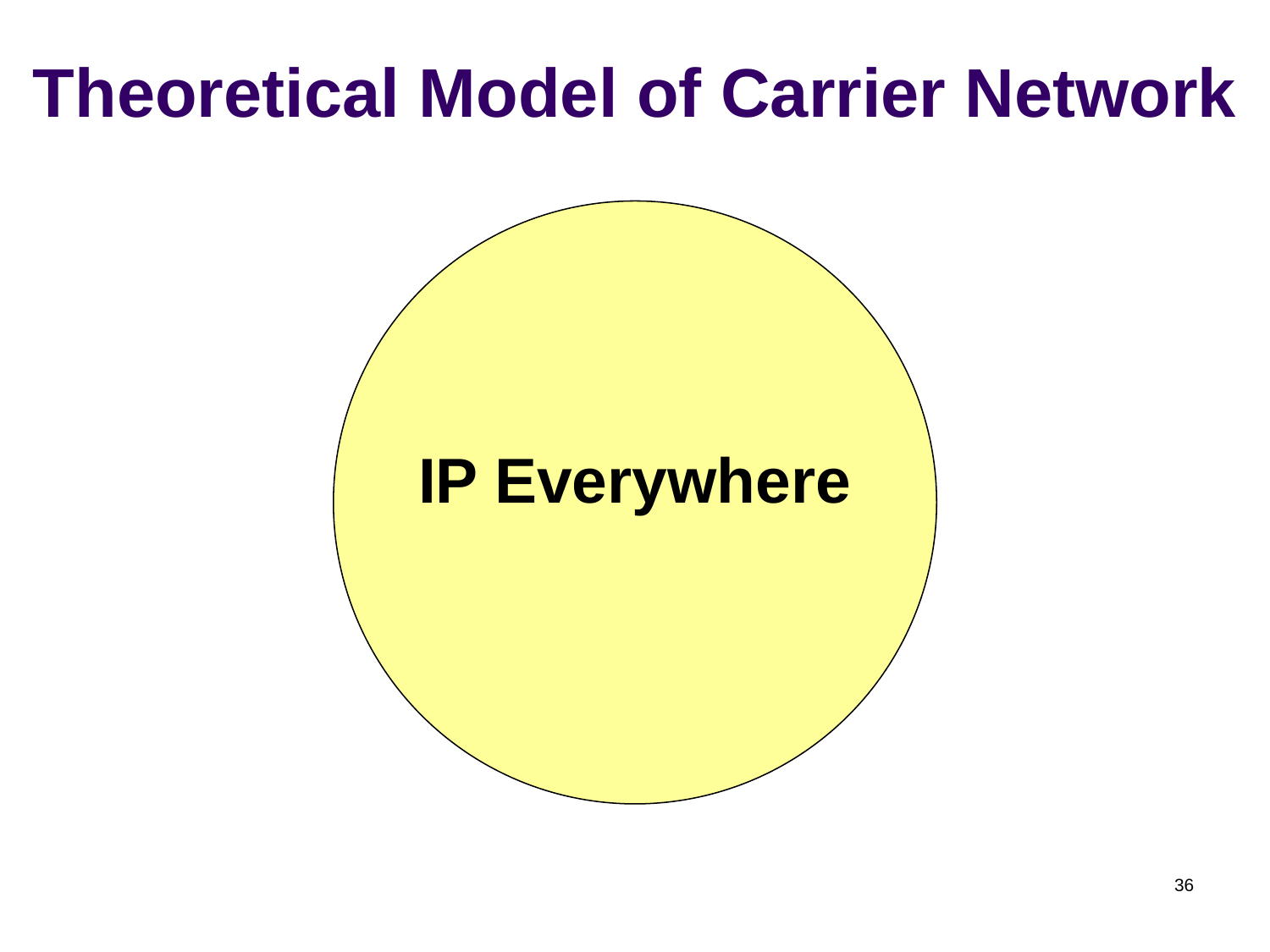

# Theoretical Model of Carrier Network

IP Everywhere
36